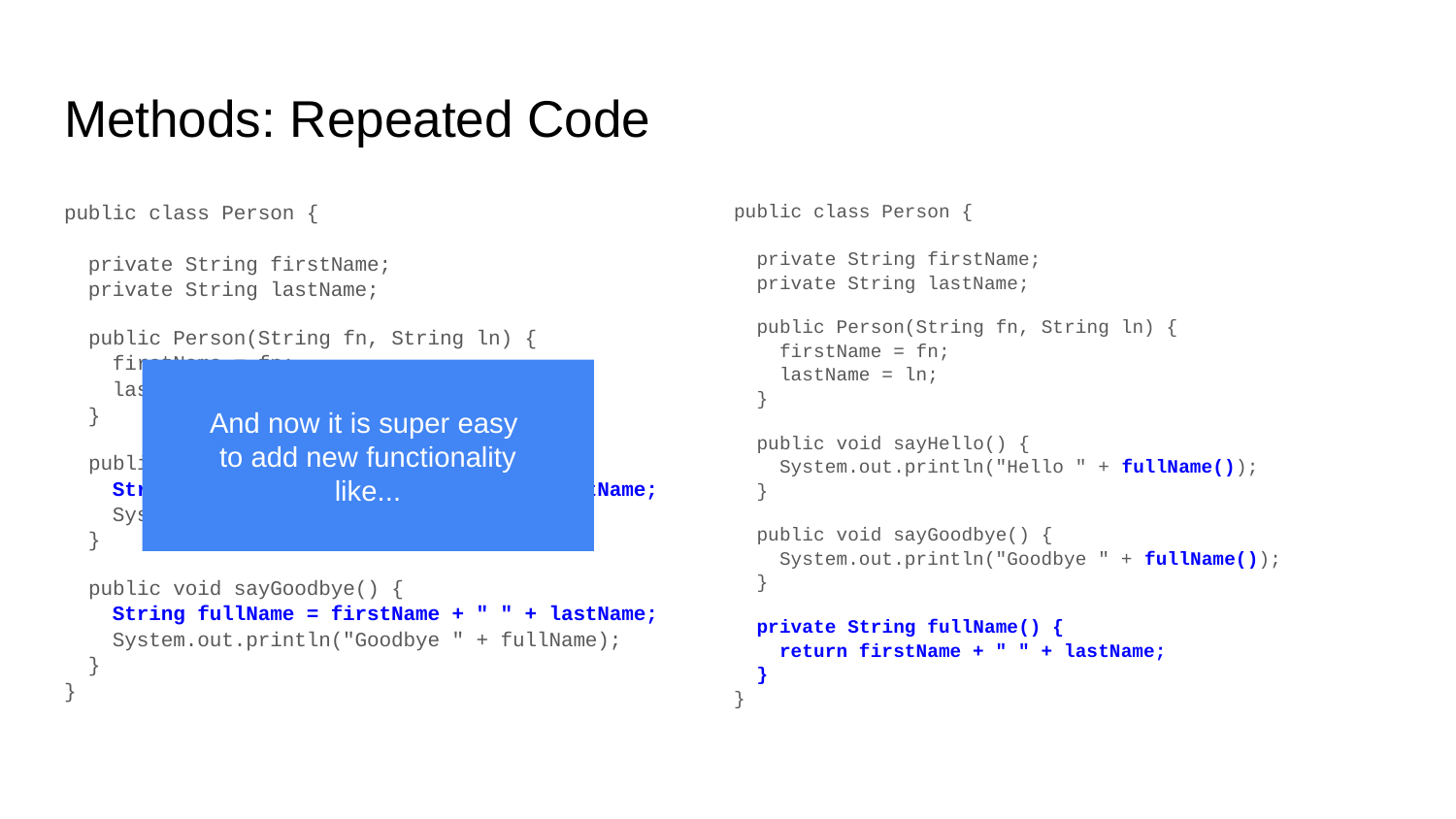

# Methods: Repeated Code

public class Person {
  private String firstName;
  private String lastName;
  public Person(String fn, String ln) {
    firstName = fn;
    lastName = ln;
  }
  public void sayHello() {
    String fullName = firstName + " " + lastName;
    System.out.println("Hello " + fullName);
  }
  public void sayGoodbye() {
    String fullName = firstName + " " + lastName;
    System.out.println("Goodbye " + fullName);
  }
}
public class Person {
  private String firstName;
  private String lastName;
  public Person(String fn, String ln) {
    firstName = fn;
    lastName = ln;
  }
  public void sayHello() {
    System.out.println("Hello " + fullName());
  }
  public void sayGoodbye() {
    System.out.println("Goodbye " + fullName());
  }
  private String fullName() {
    return firstName + " " + lastName;
  }
}
And now it is super easy
to add new functionality
like...